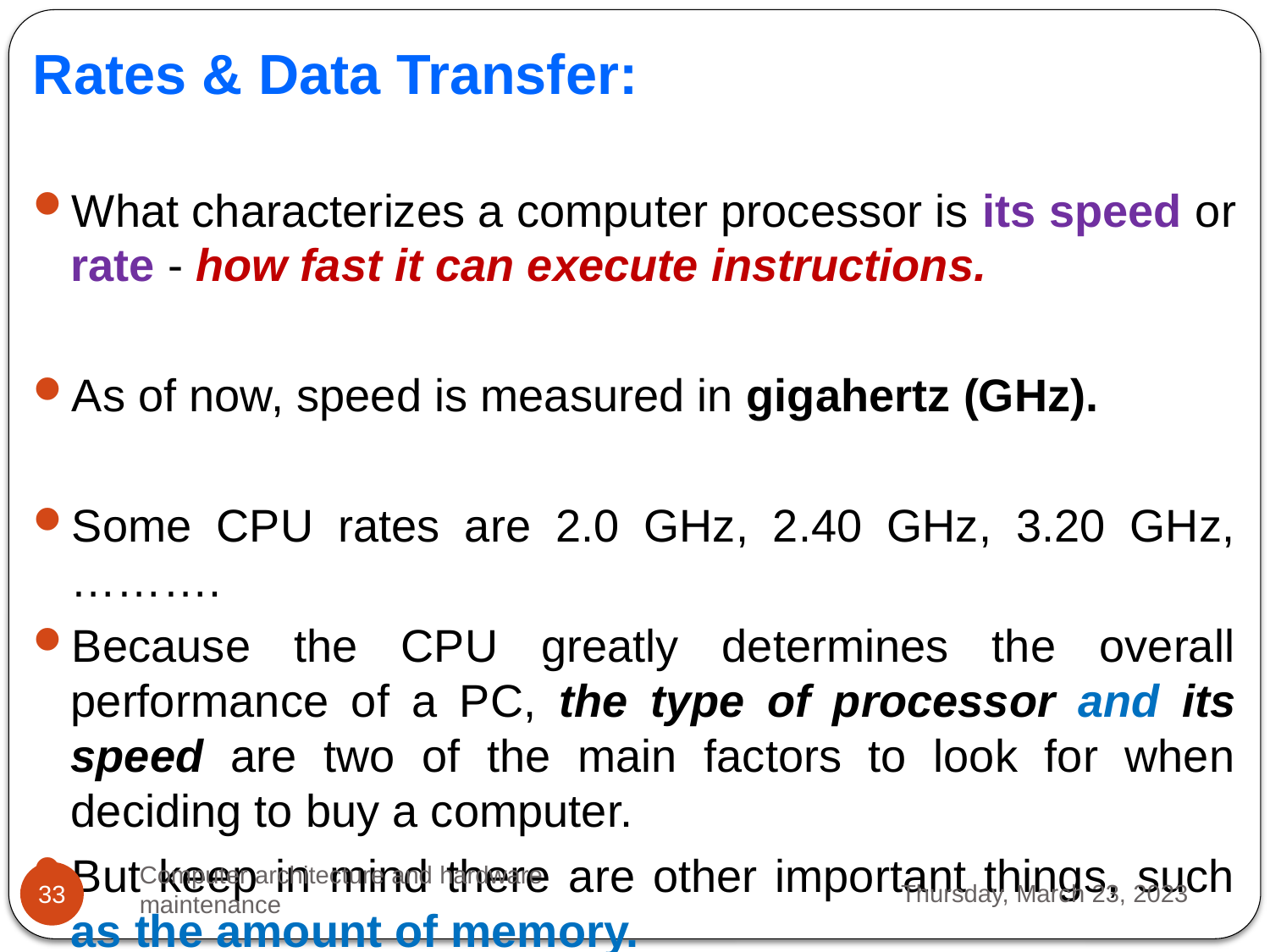

Rates & Data Transfer:

What characterizes a computer processor is its speed or rate - how fast it can execute instructions.

As of now, speed is measured in gigahertz (GHz).

Some CPU rates are 2.0 GHz, 2.40 GHz, 3.20 GHz, ……….
Because the CPU greatly determines the overall performance of a PC, the type of processor and its speed are two of the main factors to look for when deciding to buy a computer.
But keep in mind there are other important things, such as the amount of memory.

Computer architecture and hardware maintenance
Thursday, March 23, 2023
33